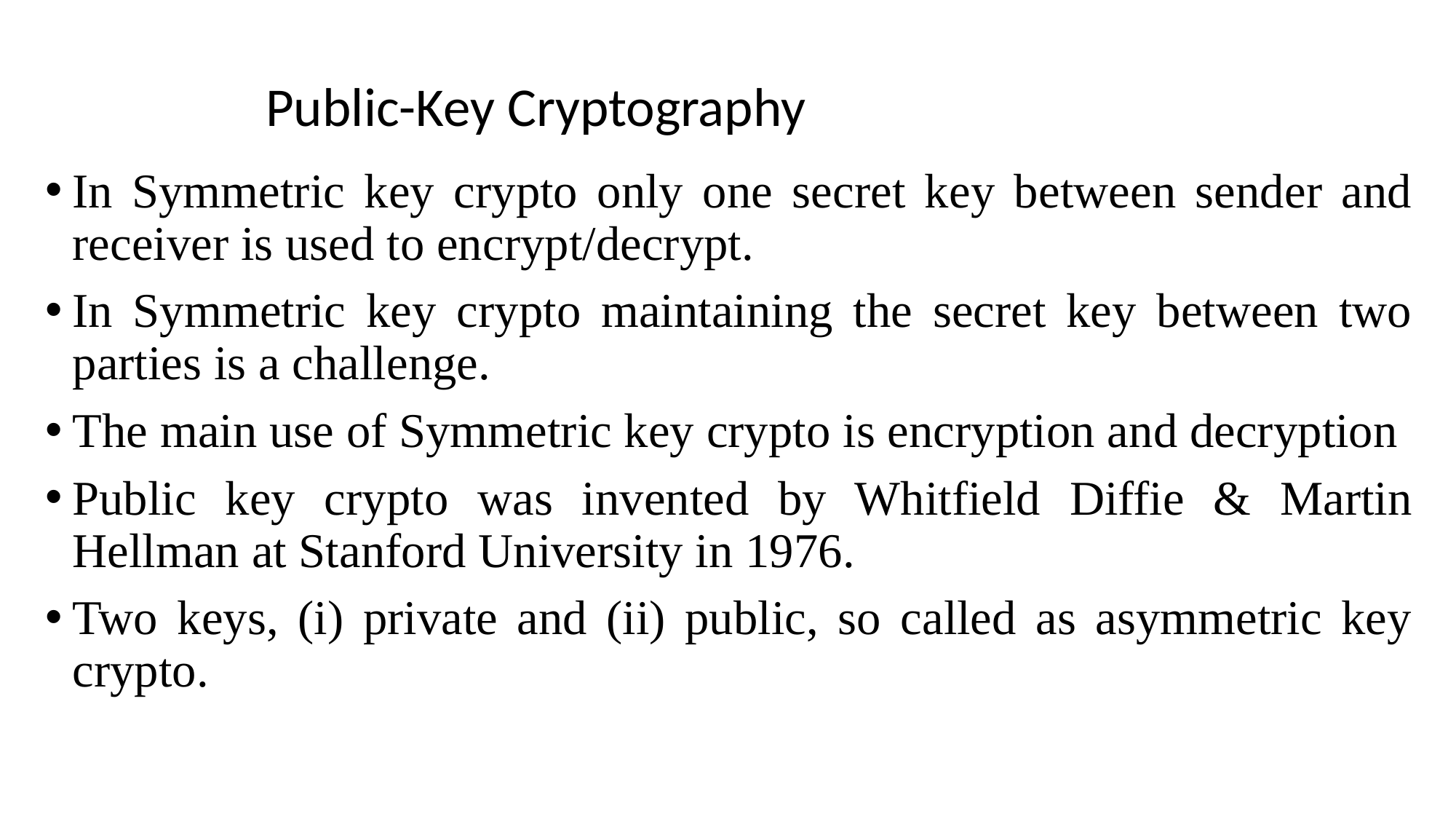

1
# Public-Key Cryptography
In Symmetric key crypto only one secret key between sender and receiver is used to encrypt/decrypt.
In Symmetric key crypto maintaining the secret key between two parties is a challenge.
The main use of Symmetric key crypto is encryption and decryption
Public key crypto was invented by Whitfield Diffie & Martin Hellman at Stanford University in 1976.
Two keys, (i) private and (ii) public, so called as asymmetric key crypto.